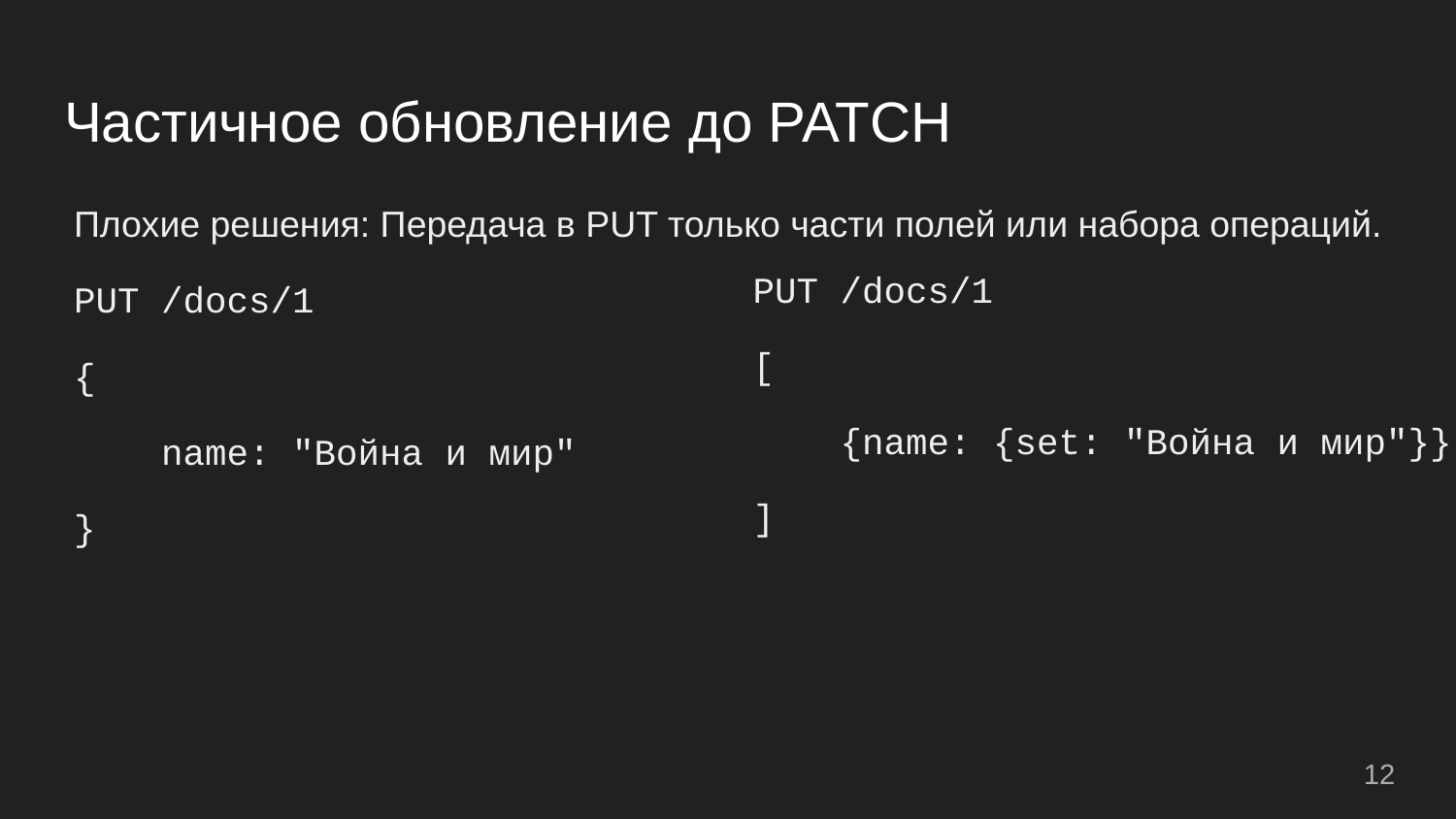

# Частичное обновление до PATCH

Плохие решения: Передача в PUT только части полей или набора операций.
PUT /docs/1
{
    name: "Война и мир"
}

PUT /docs/1
[
    {name: {set: "Война и мир"}}
]

12